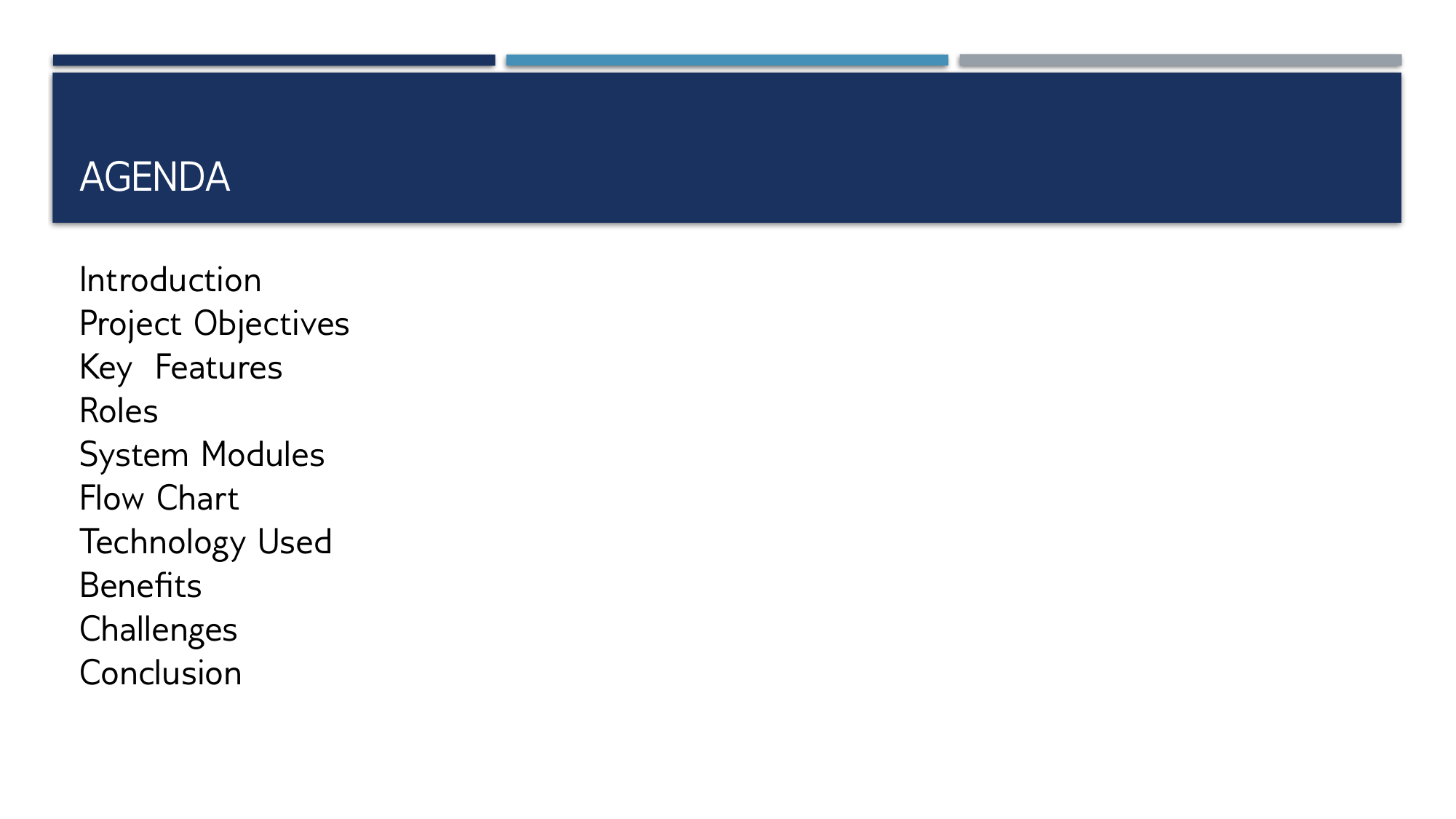

# Agenda
Introduction
Project Objectives
Key  Features
Roles
System Modules
Flow Chart
Technology Used
Benefits
Challenges
Conclusion